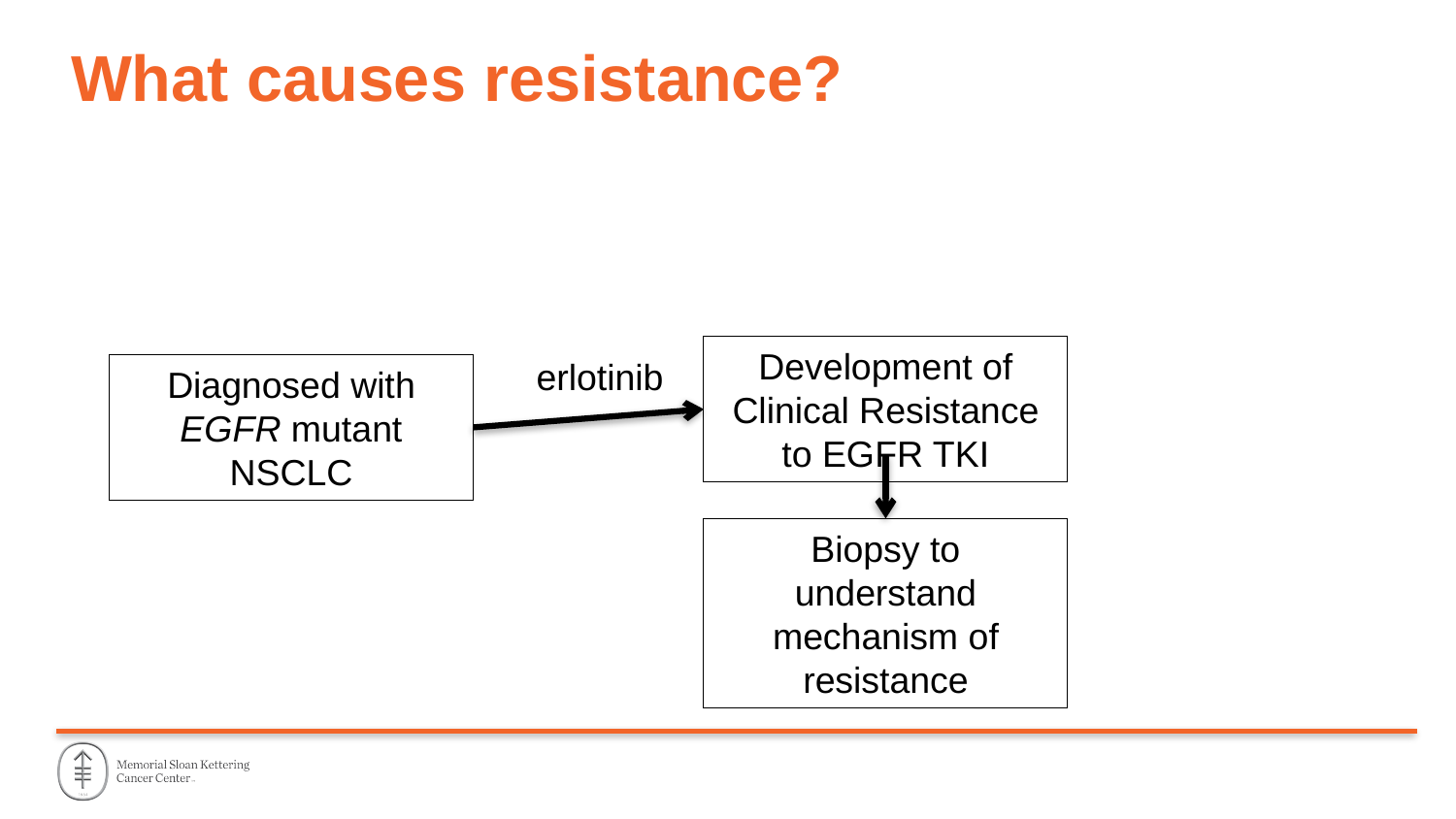

# What causes resistance?
Development of Clinical Resistance to EGFR TKI
erlotinib
Diagnosed with EGFR mutant NSCLC
Biopsy to understand mechanism of resistance